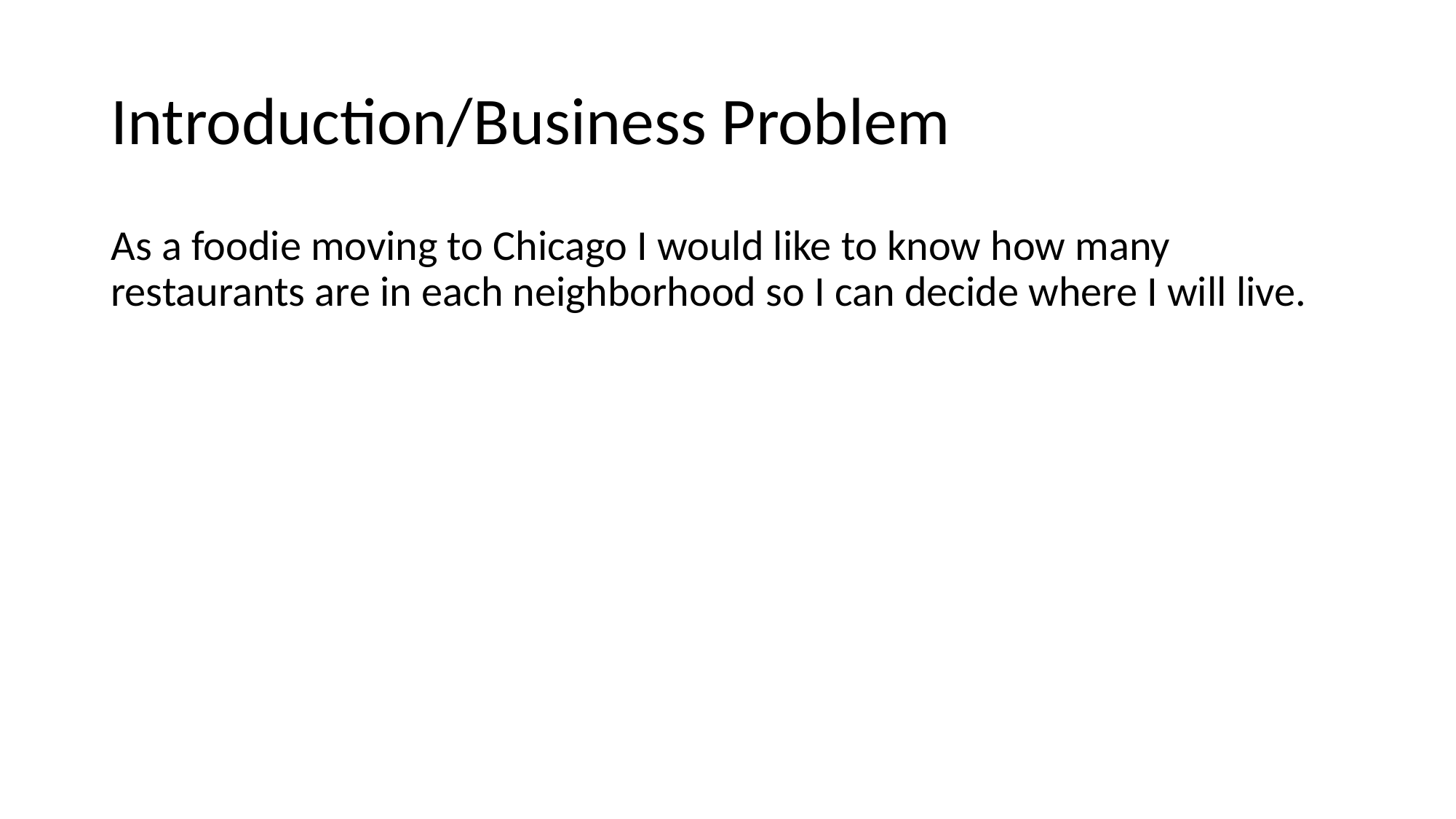

# Introduction/Business Problem
As a foodie moving to Chicago I would like to know how many restaurants are in each neighborhood so I can decide where I will live.